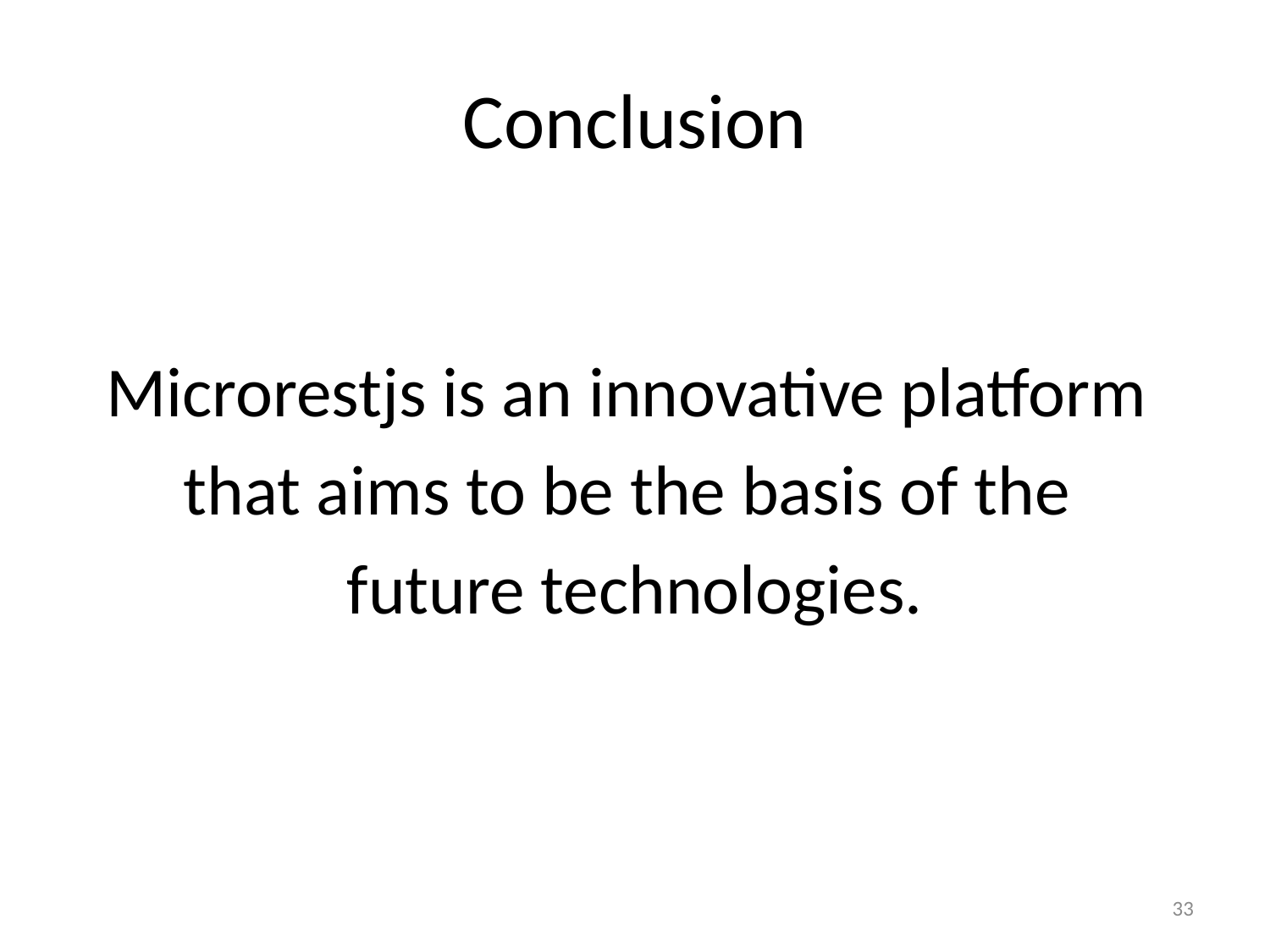

# Conclusion
Microrestjs is an innovative platform
that aims to be the basis of the
future technologies.

33